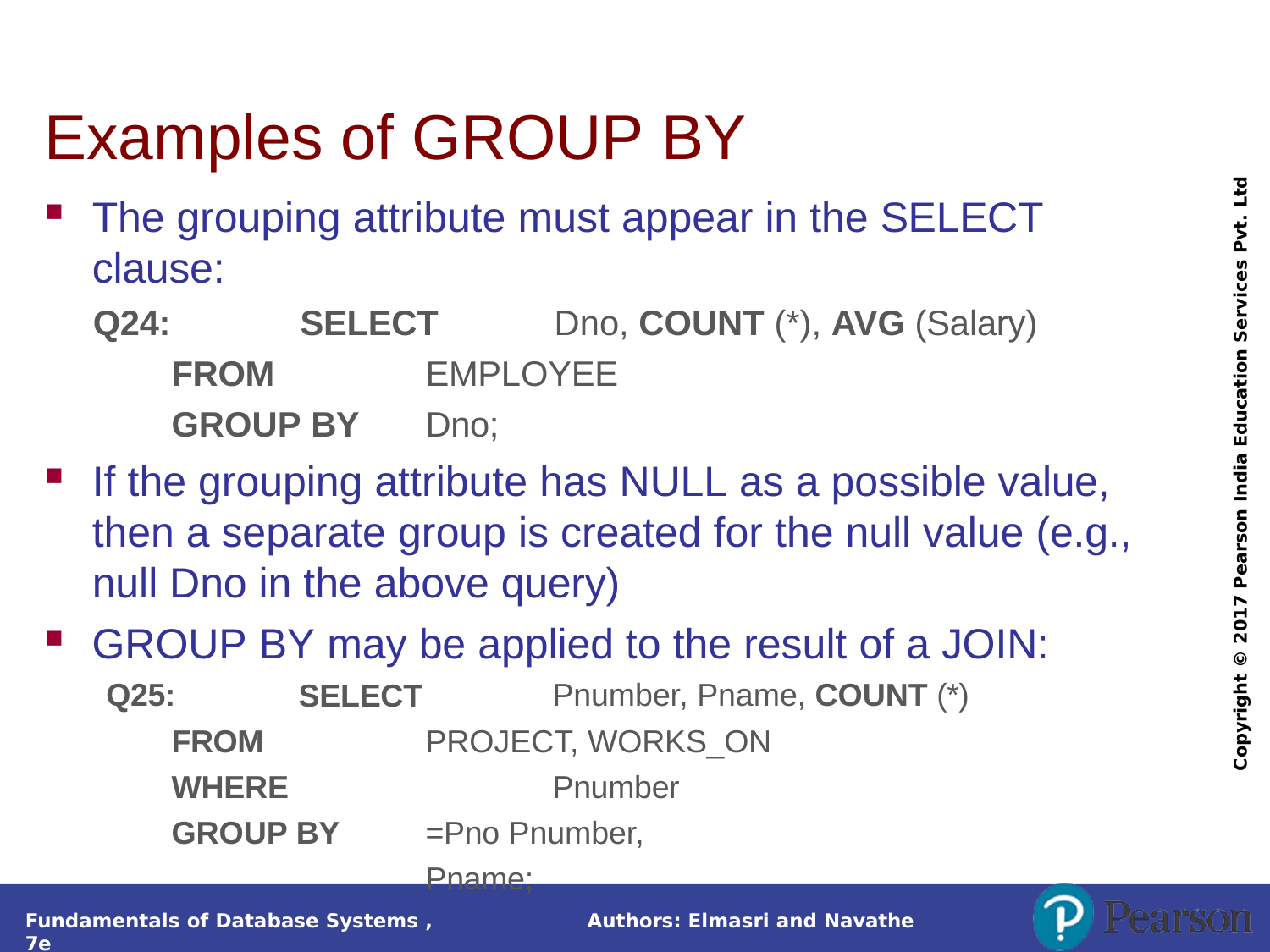

# Examples of GROUP BY
Copyright © 2017 Pearson India Education Services Pvt. Ltd
The grouping attribute must appear in the SELECT
clause:
Q24:	SELECT	Dno, COUNT (*), AVG (Salary)
FROM
EMPLOYEE
Dno;
GROUP BY
If the grouping attribute has NULL as a possible value, then a separate group is created for the null value (e.g., null Dno in the above query)
GROUP BY may be applied to the result of a JOIN:
Q25:
FROM WHERE
Pnumber, Pname, COUNT (*) PROJECT, WORKS_ON
Pnumber=Pno Pnumber, Pname;
SELECT
GROUP BY
Authors: Elmasri and Navathe
Fundamentals of Database Systems , 7e